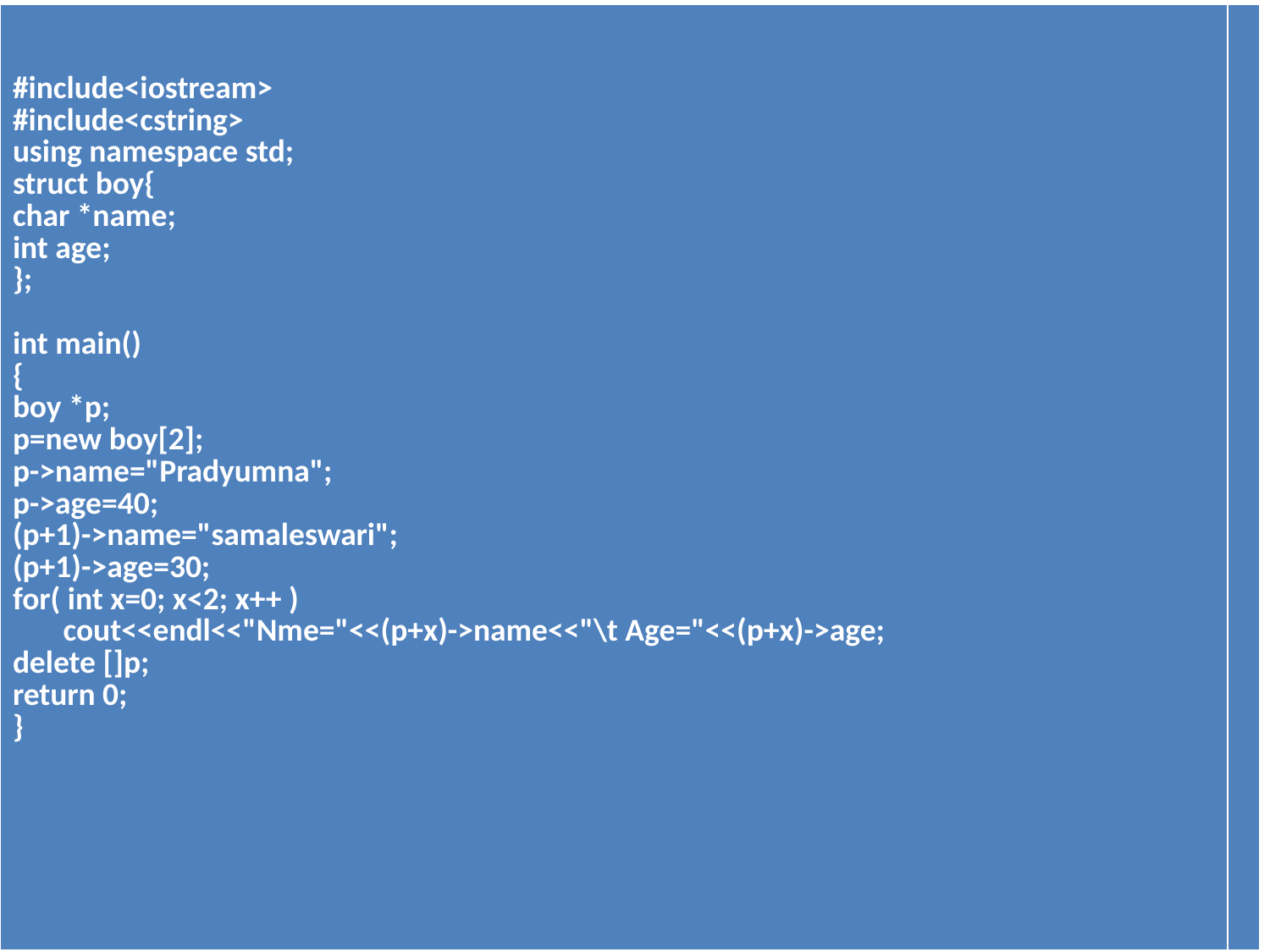

| #include<iostream> #include<cstring> using namespace std; struct boy{ char \*name; int age; }; int main() { boy \*p; p=new boy[2]; p->name="Pradyumna"; p->age=40; (p+1)->name="samaleswari"; (p+1)->age=30; for( int x=0; x<2; x++ ) cout<<endl<<"Nme="<<(p+x)->name<<"\t Age="<<(p+x)->age; delete []p; return 0; } |  |
| --- | --- |